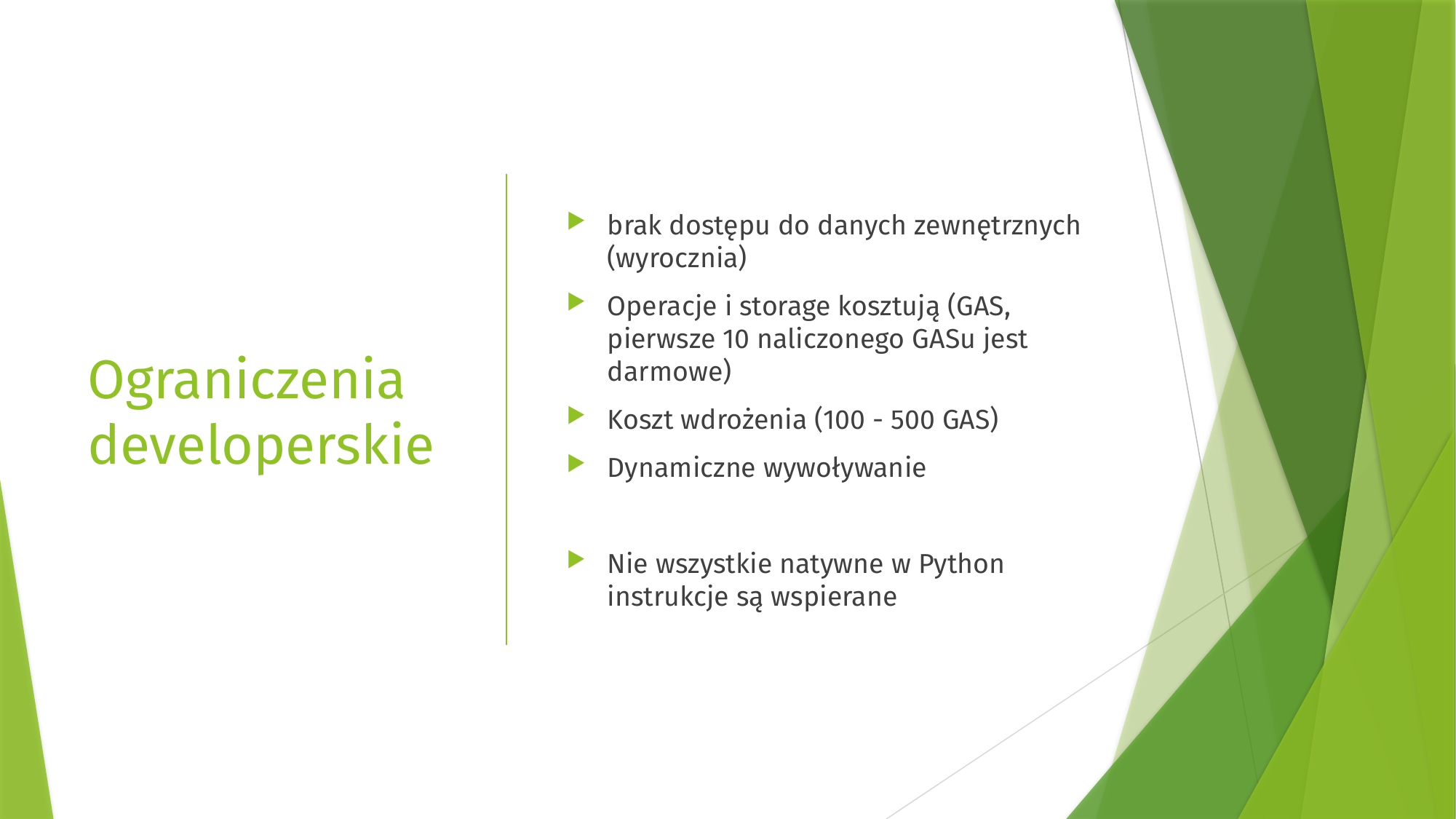

# Ograniczenia developerskie
brak dostępu do danych zewnętrznych (wyrocznia)
Operacje i storage kosztują (GAS, pierwsze 10 naliczonego GASu jest darmowe)
Koszt wdrożenia (100 - 500 GAS)
Dynamiczne wywoływanie

Nie wszystkie natywne w Python instrukcje są wspierane